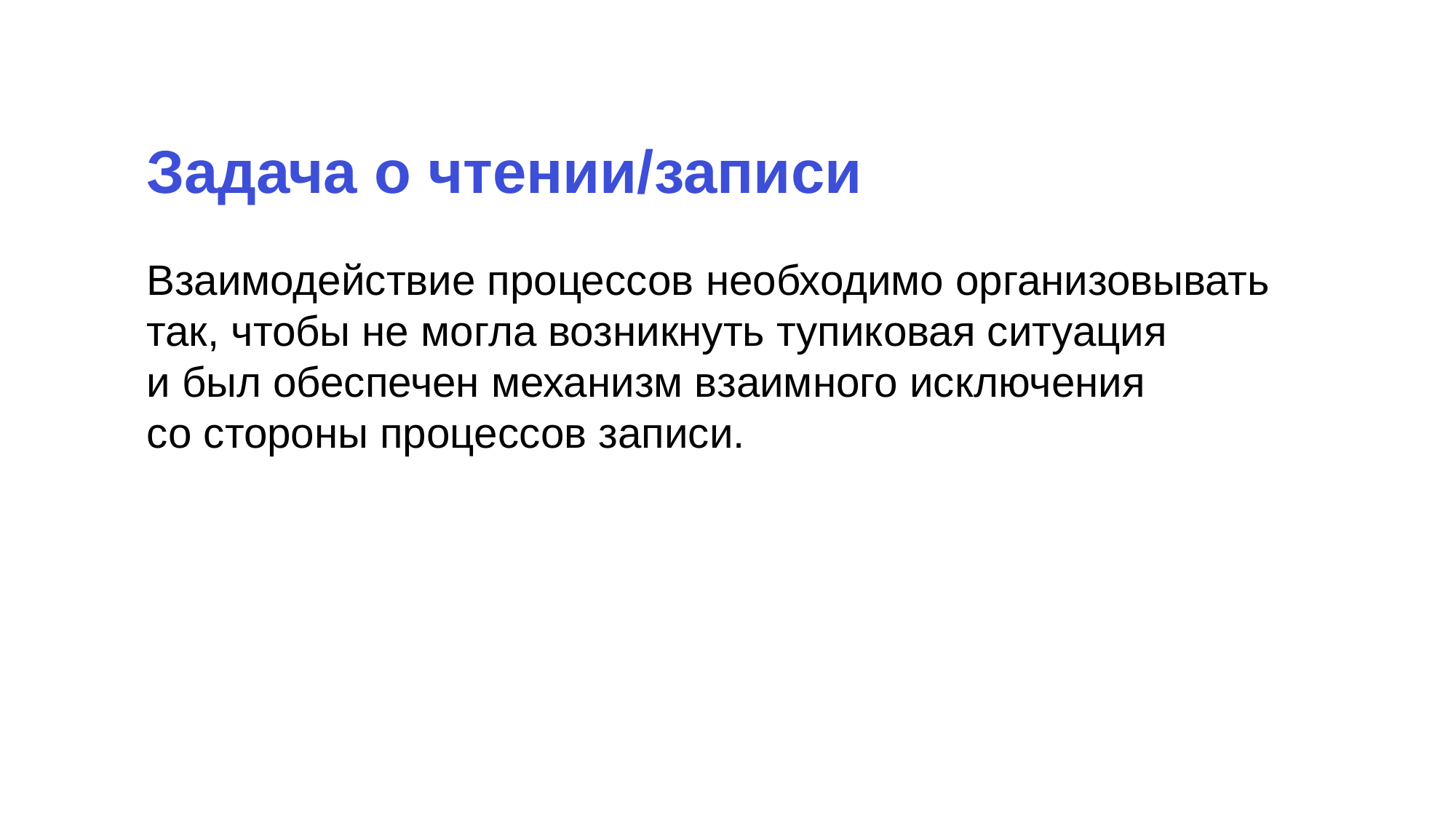

Задача о чтении/записи
Взаимодействие процессов необходимо организовывать так, чтобы не могла возникнуть тупиковая ситуация
и был обеспечен механизм взаимного исключения
со стороны процессов записи.